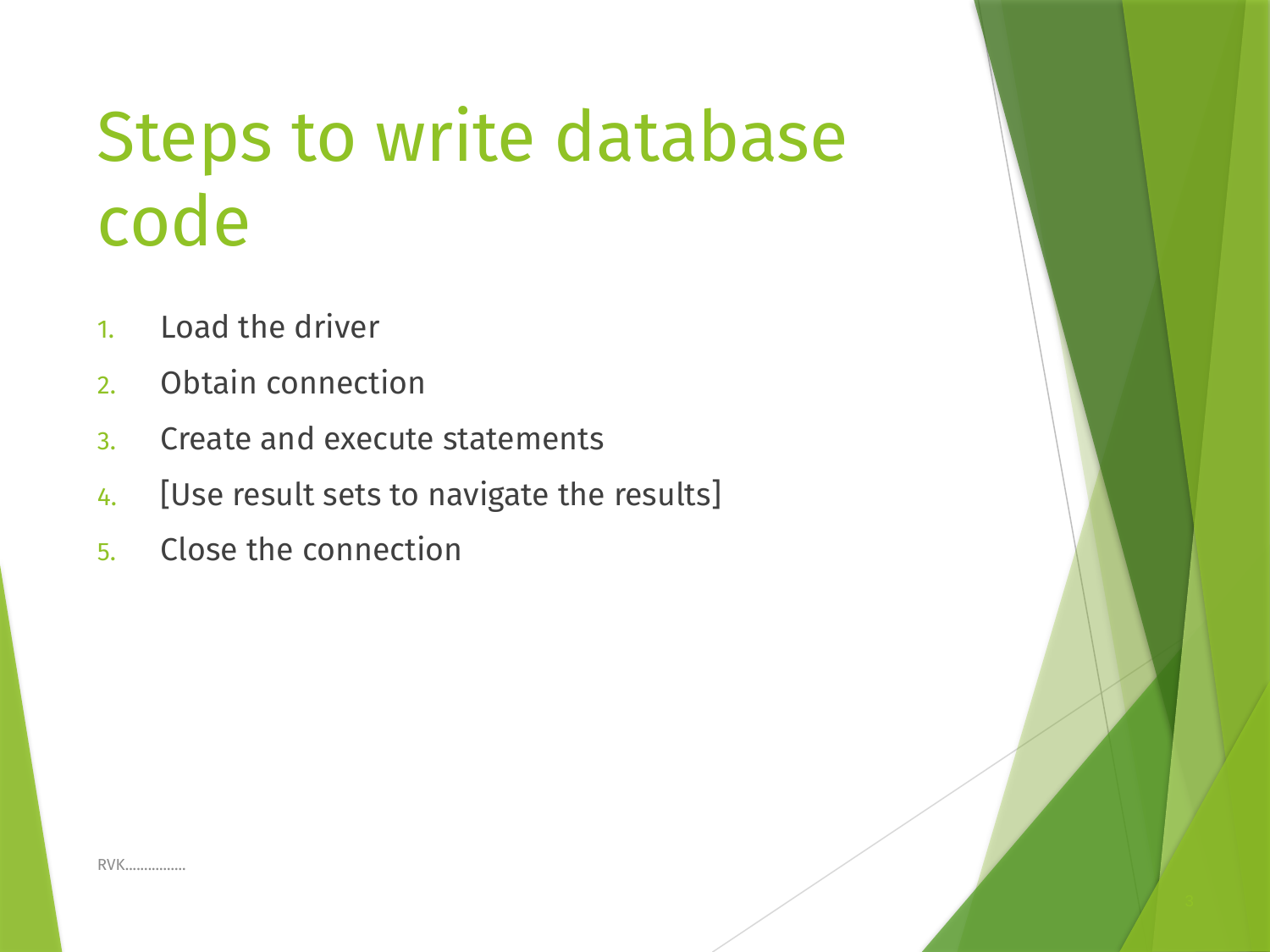

# Steps to write database code
Load the driver
Obtain connection
Create and execute statements
[Use result sets to navigate the results]
Close the connection

RVK................
3